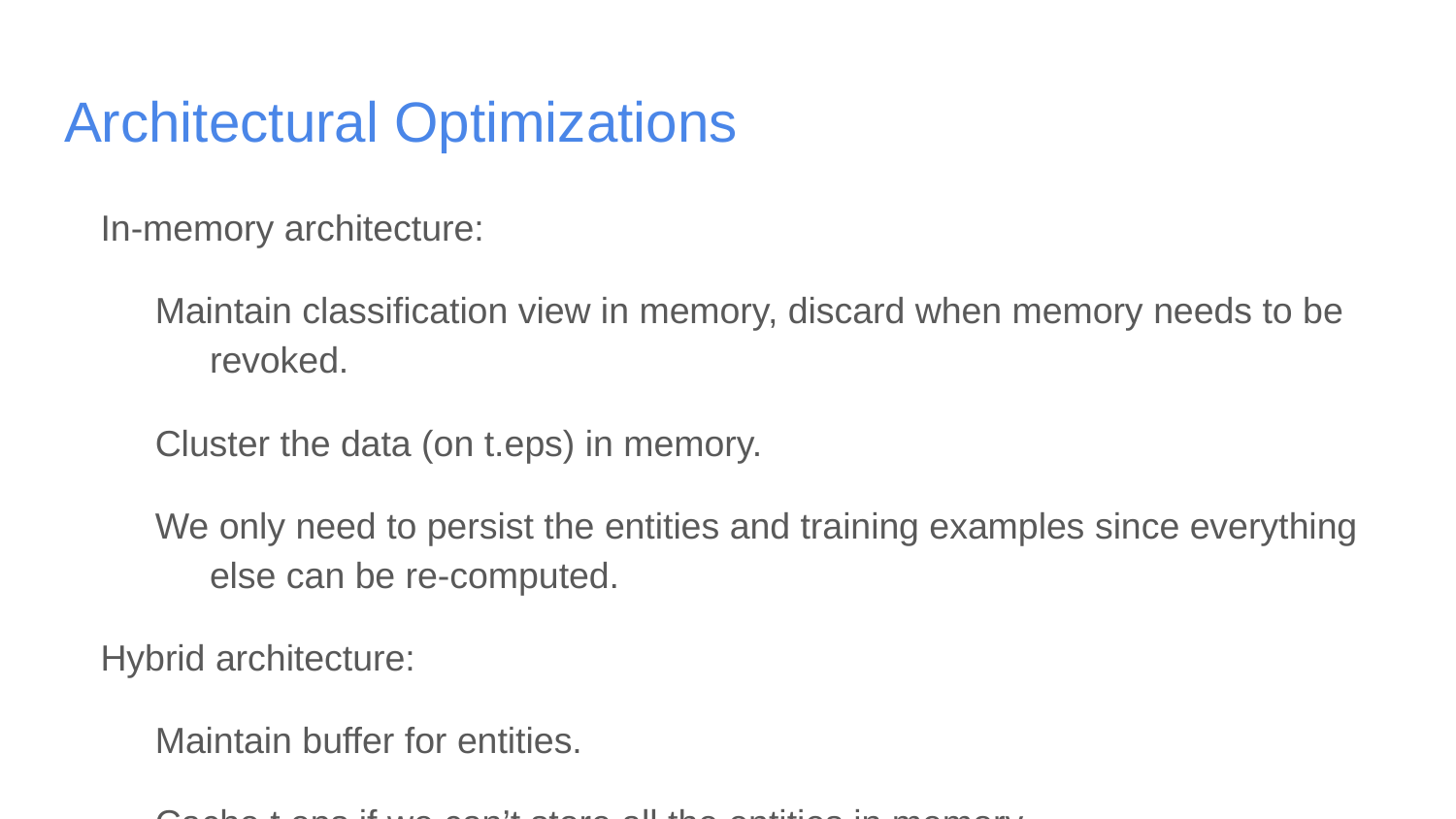

# Architectural Optimizations
In-memory architecture:
Maintain classification view in memory, discard when memory needs to be revoked.
Cluster the data (on t.eps) in memory.
We only need to persist the entities and training examples since everything else can be re-computed.
Hybrid architecture:
Maintain buffer for entities.
Cache t.eps if we can’t store all the entities in memory.